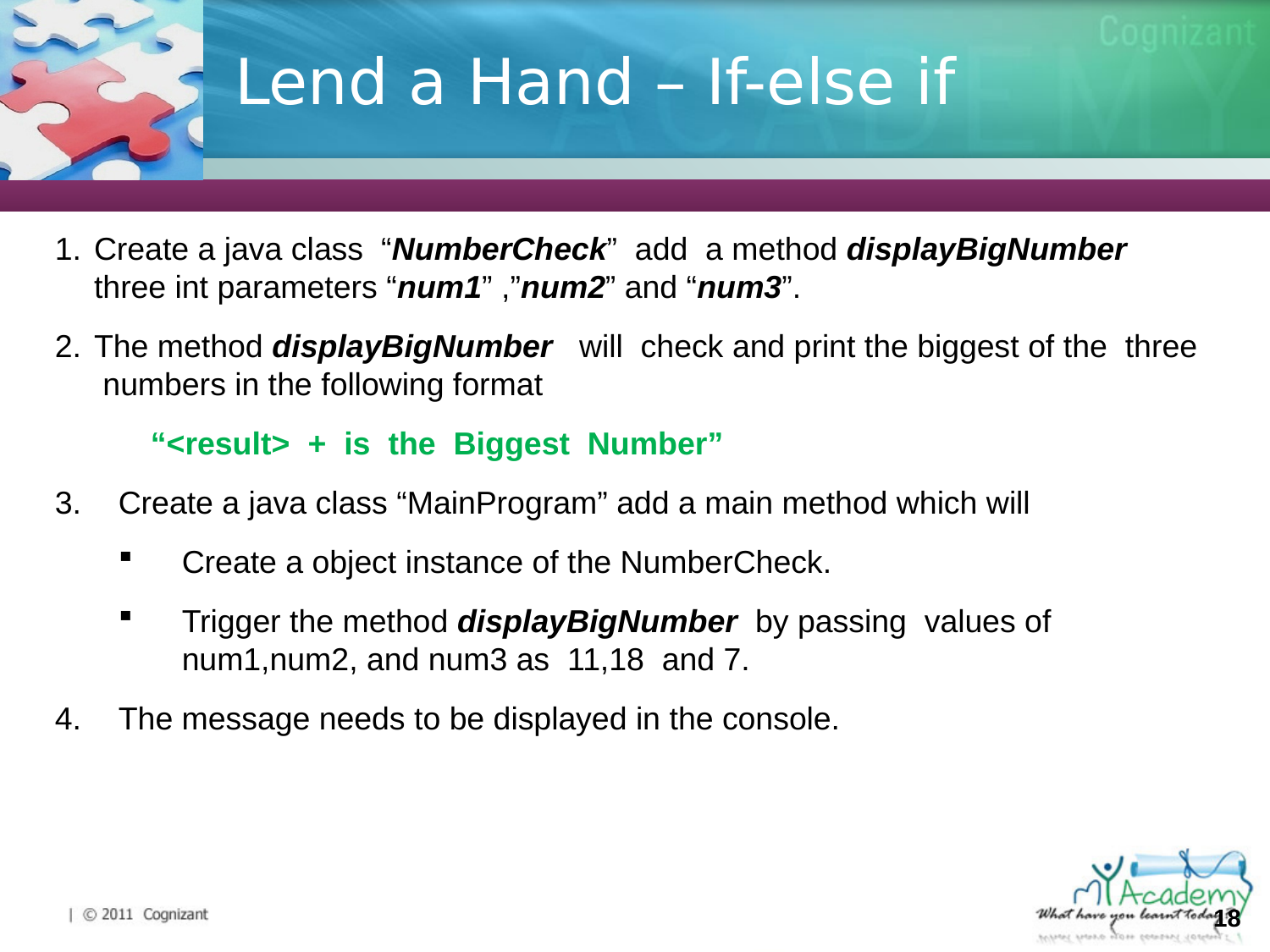

# Lend a Hand – If-else if
Create a java class  “NumberCheck”  add  a method displayBigNumber three int parameters “num1” ,”num2” and “num3”.
The method displayBigNumber   will  check and print the biggest of the  three  numbers in the following format
“<result>  +  is  the  Biggest  Number”
Create a java class “MainProgram” add a main method which will
Create a object instance of the NumberCheck.
Trigger the method displayBigNumber  by passing  values of num1,num2, and num3 as  11,18  and 7.
The message needs to be displayed in the console.

18